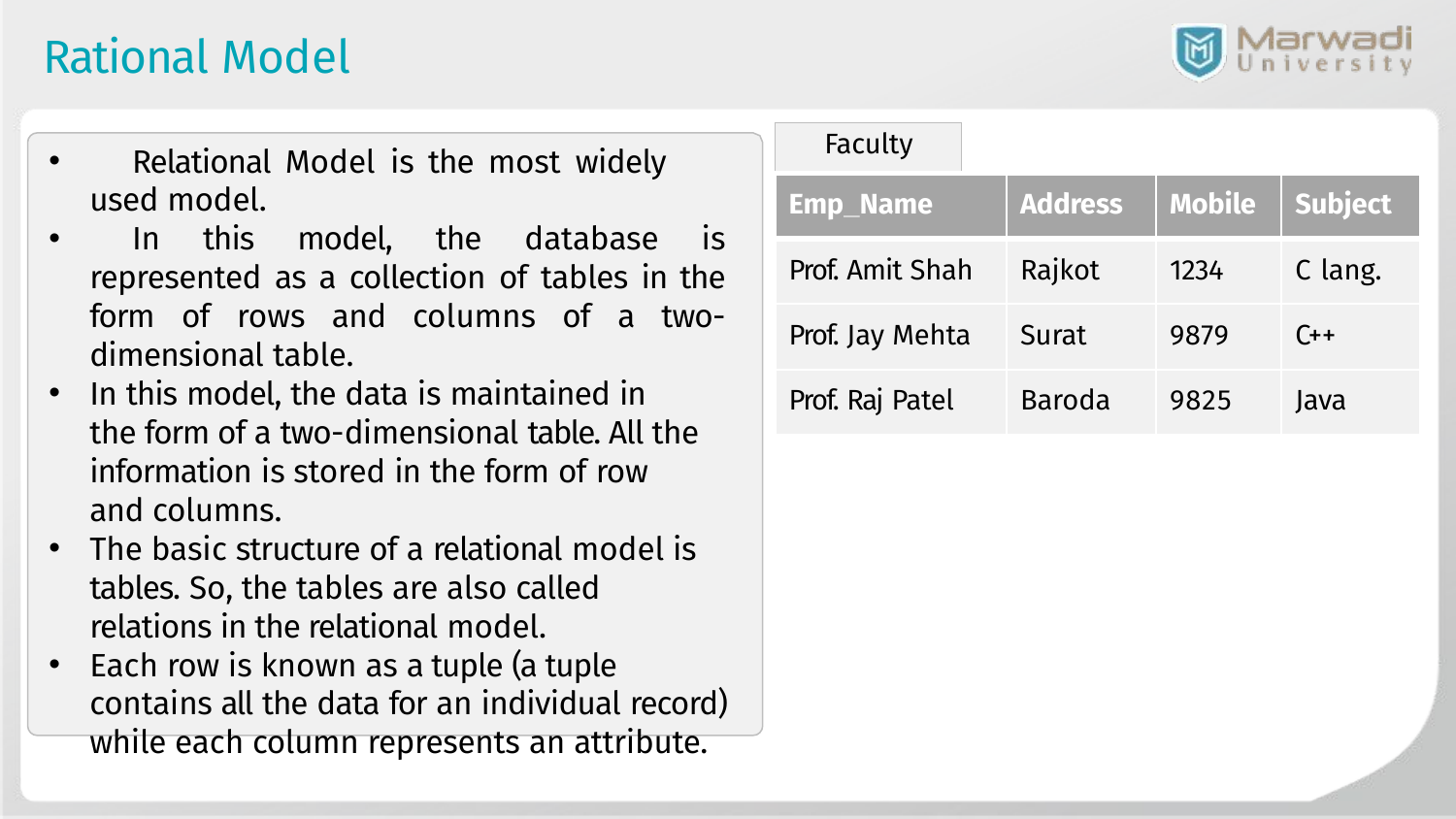

# Rational Model
| Faculty |  |  |  |  |
| --- | --- | --- | --- | --- |
| Emp\_Name |  | Address | Mobile | Subject |
| Prof. Amit Shah |  | Rajkot | 1234 | C lang. |
| Prof. Jay Mehta |  | Surat | 9879 | C++ |
| Prof. Raj Patel |  | Baroda | 9825 | Java |

	Relational Model is the most widely used model.
	In this model, the database is represented as a collection of tables in the form of rows and columns of a two-dimensional table.
In this model, the data is maintained in the form of a two-dimensional table. All the information is stored in the form of row and columns.
The basic structure of a relational model is tables. So, the tables are also called relations in the relational model.
Each row is known as a tuple (a tuple contains all the data for an individual record) while each column represents an attribute.